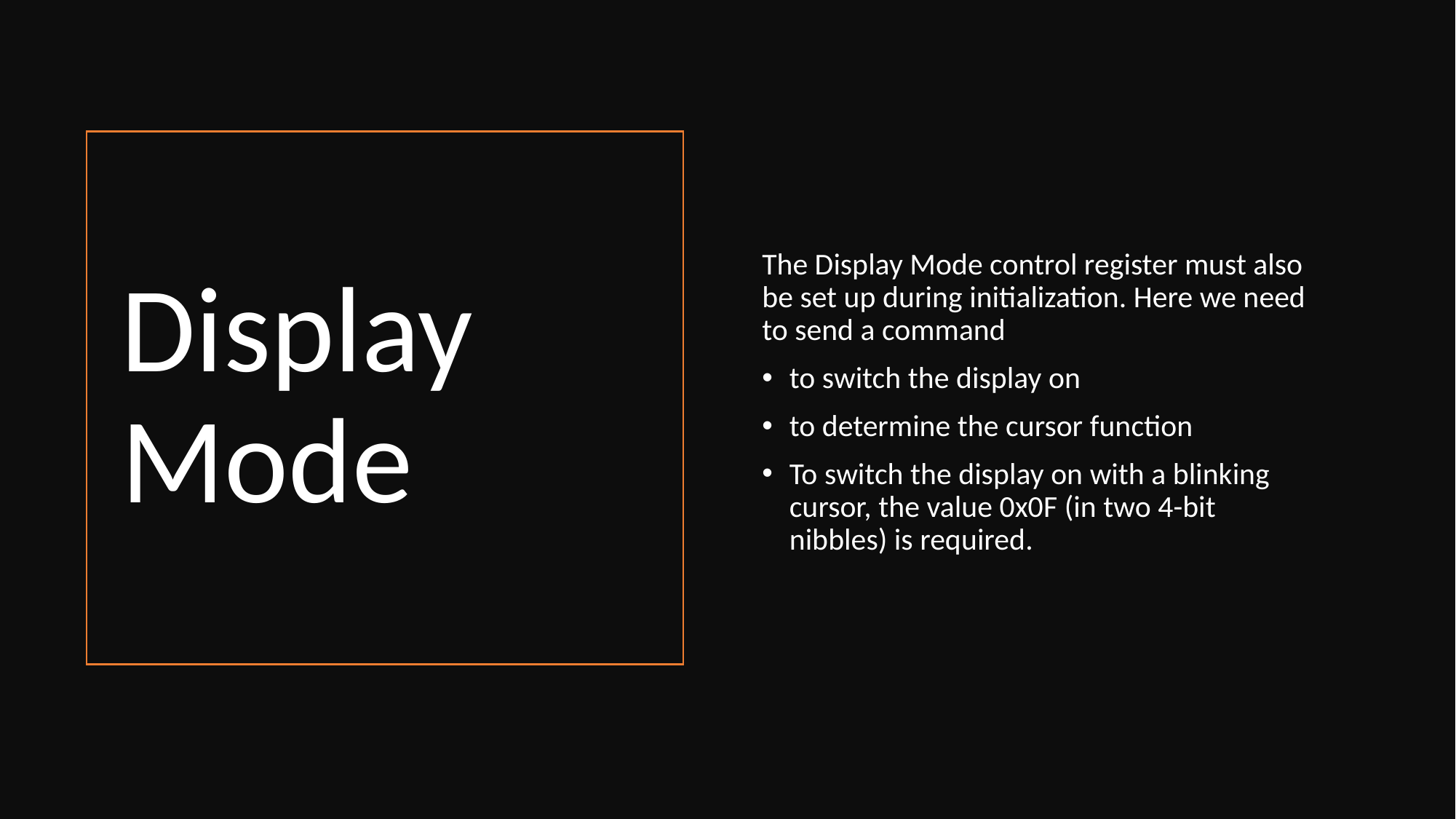

The Display Mode control register must also be set up during initialization. Here we need to send a command
to switch the display on
to determine the cursor function
To switch the display on with a blinking cursor, the value 0x0F (in two 4-bit nibbles) is required.

# Display Mode